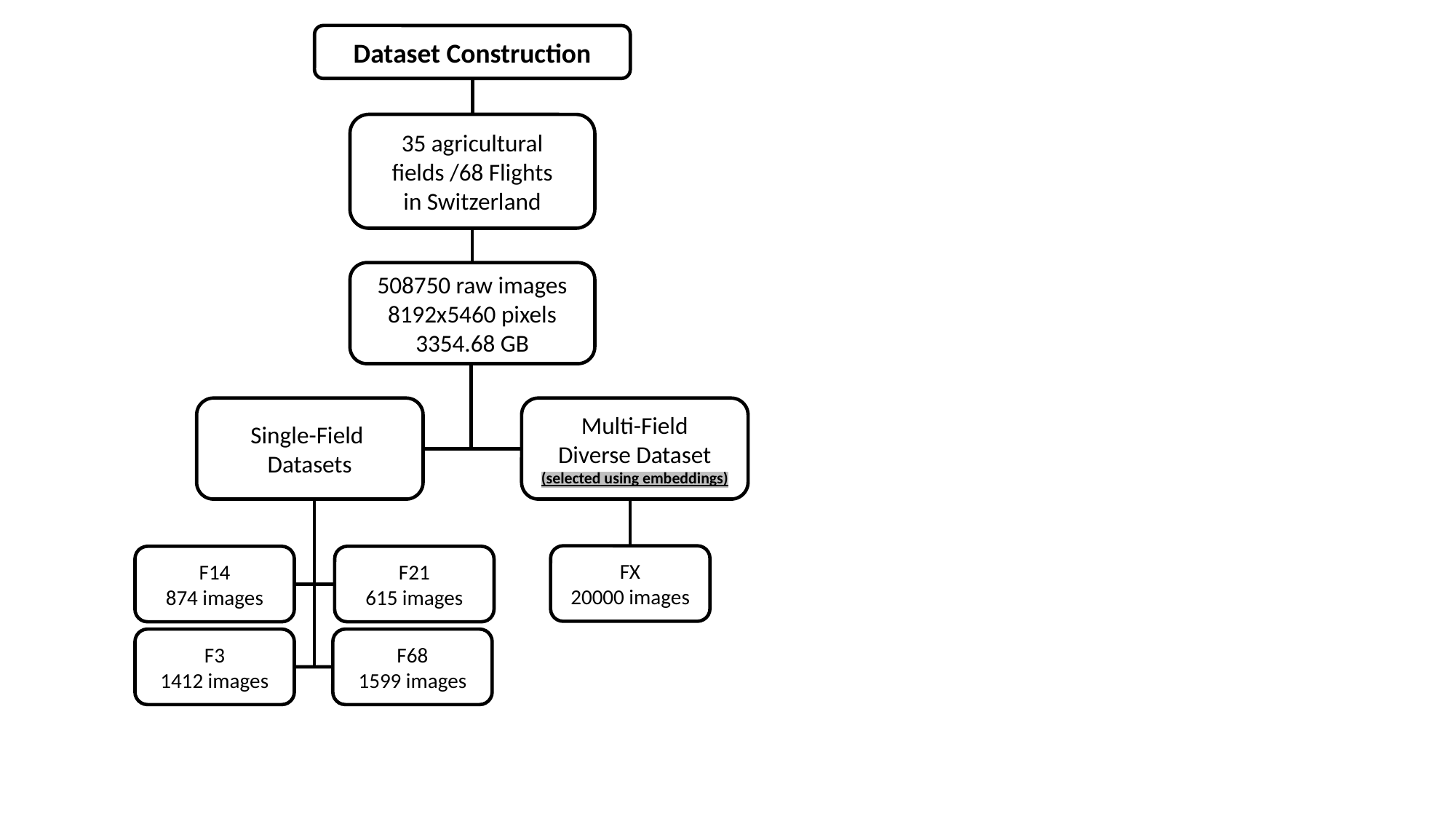

Dataset Construction
35 agricultural fields /68 Flights
in Switzerland
508750 raw images
8192x5460 pixels
3354.68 GB
Single-Field
Datasets
Multi-Field
Diverse Dataset
(selected using embeddings)
FX
20000 images
F14
874 images
F21
615 images
F3
1412 images
F68
1599 images